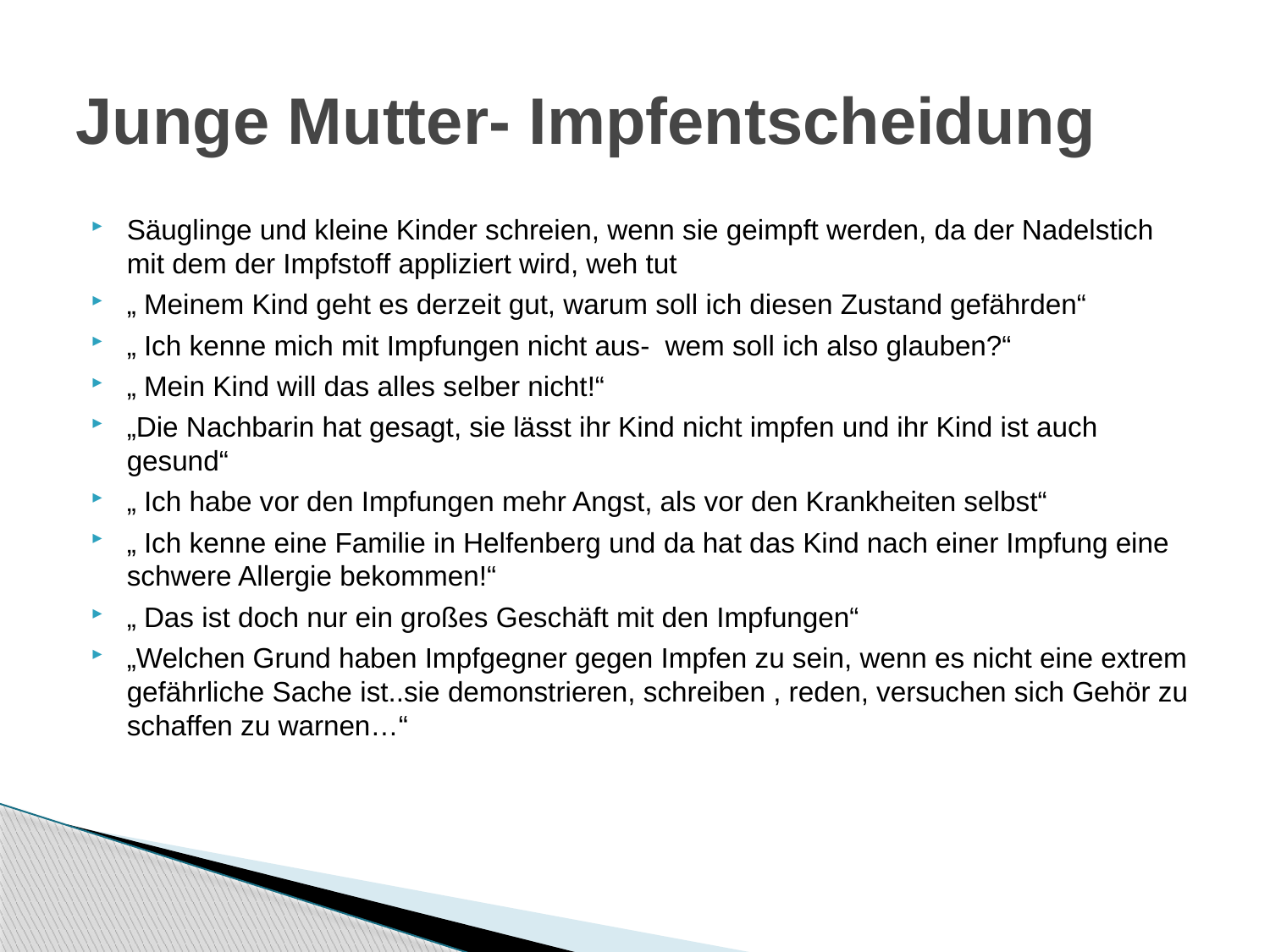

# Junge Mutter- Impfentscheidung
Säuglinge und kleine Kinder schreien, wenn sie geimpft werden, da der Nadelstich mit dem der Impfstoff appliziert wird, weh tut
„ Meinem Kind geht es derzeit gut, warum soll ich diesen Zustand gefährden“
„ Ich kenne mich mit Impfungen nicht aus-  wem soll ich also glauben?“
„ Mein Kind will das alles selber nicht!“
„Die Nachbarin hat gesagt, sie lässt ihr Kind nicht impfen und ihr Kind ist auch gesund“
„ Ich habe vor den Impfungen mehr Angst, als vor den Krankheiten selbst“
„ Ich kenne eine Familie in Helfenberg und da hat das Kind nach einer Impfung eine schwere Allergie bekommen!“
„ Das ist doch nur ein großes Geschäft mit den Impfungen“
„Welchen Grund haben Impfgegner gegen Impfen zu sein, wenn es nicht eine extrem gefährliche Sache ist..sie demonstrieren, schreiben , reden, versuchen sich Gehör zu schaffen zu warnen…“